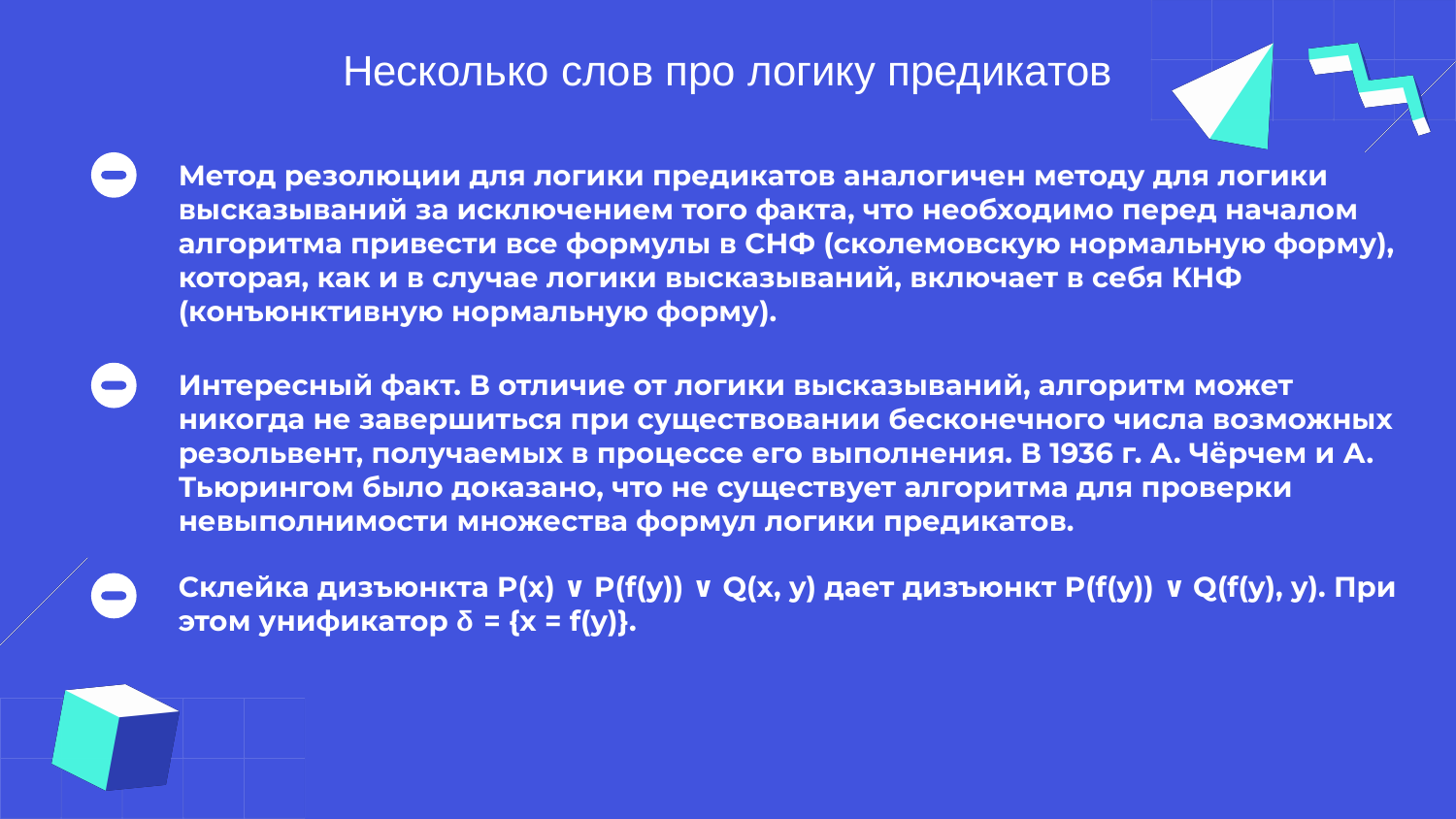

Несколько слов про логику предикатов
Метод резолюции для логики предикатов аналогичен методу для логики высказываний за исключением того факта, что необходимо перед началом алгоритма привести все формулы в СНФ (сколемовскую нормальную форму), которая, как и в случае логики высказываний, включает в себя КНФ (конъюнктивную нормальную форму).

Интересный факт. В отличие от логики высказываний, алгоритм может никогда не завершиться при существовании бесконечного числа возможных резольвент, получаемых в процессе его выполнения. В 1936 г. А. Чёрчем и А. Тьюрингом было доказано, что не существует алгоритма для проверки невыполнимости множества формул логики предикатов.

Склейка дизъюнкта P(x) ∨ P(f(y)) ∨ Q(x, y) дает дизъюнкт P(f(y)) ∨ Q(f(y), y). При этом унификатор δ = {x = f(y)}.